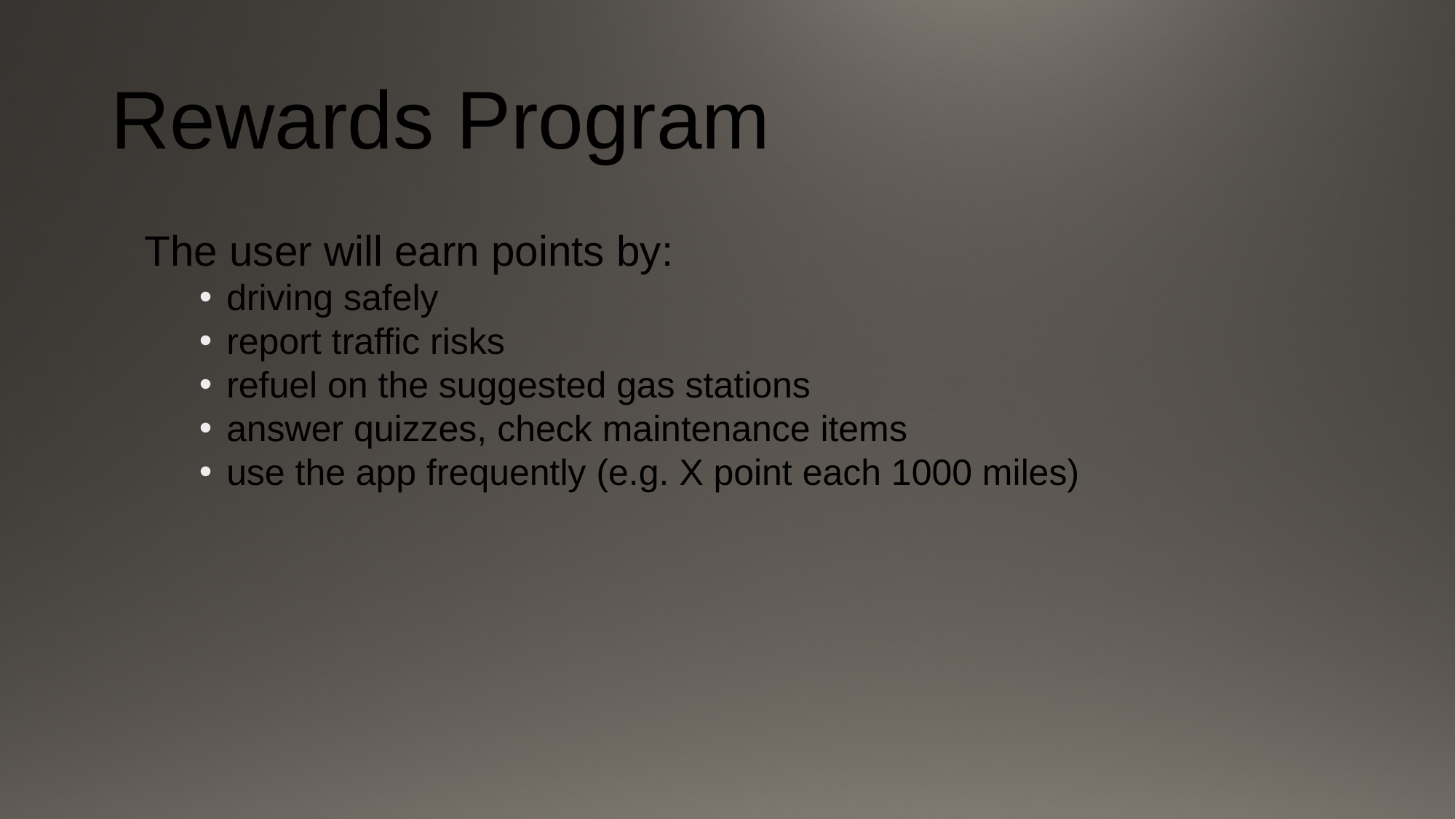

# Rewards Program
The user will earn points by:
driving safely
report traffic risks
refuel on the suggested gas stations
answer quizzes, check maintenance items
use the app frequently (e.g. X point each 1000 miles)